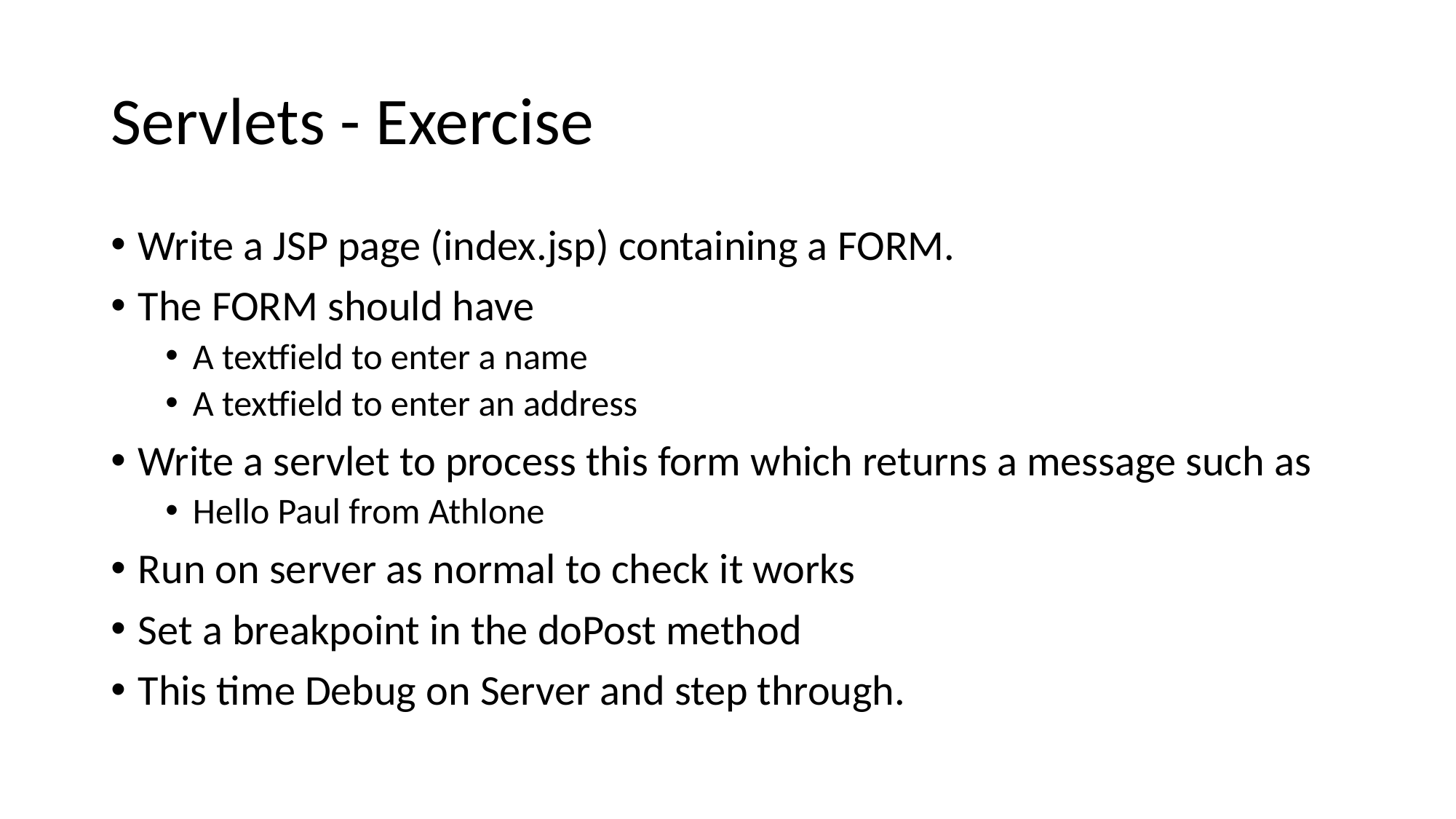

# Servlets - Exercise
Write a JSP page (index.jsp) containing a FORM.
The FORM should have
A textfield to enter a name
A textfield to enter an address
Write a servlet to process this form which returns a message such as
Hello Paul from Athlone
Run on server as normal to check it works
Set a breakpoint in the doPost method
This time Debug on Server and step through.